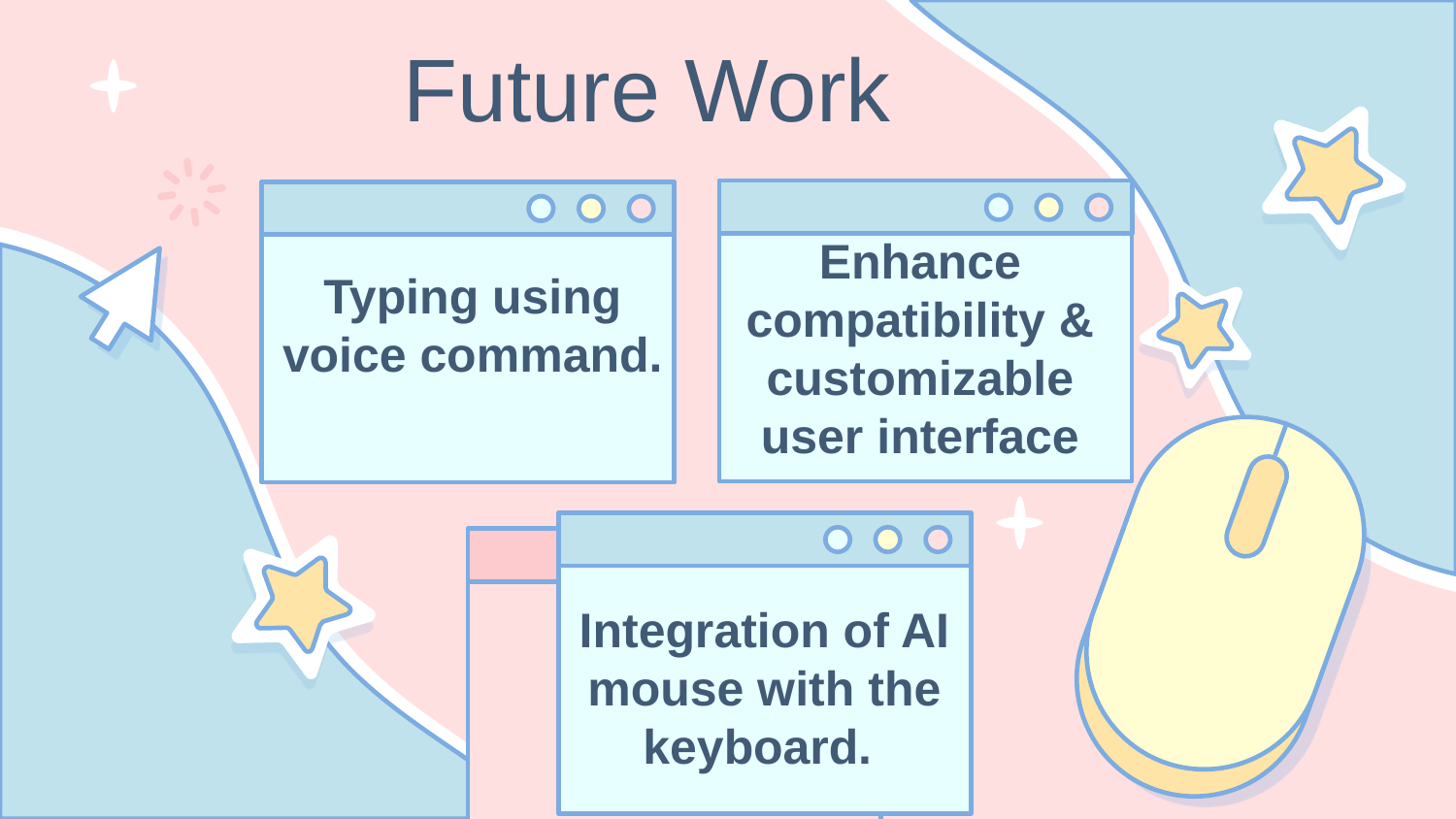

Future Work

Enhance compatibility & customizable user interface

Typing using voice command.

Integration of AI mouse with the keyboard.